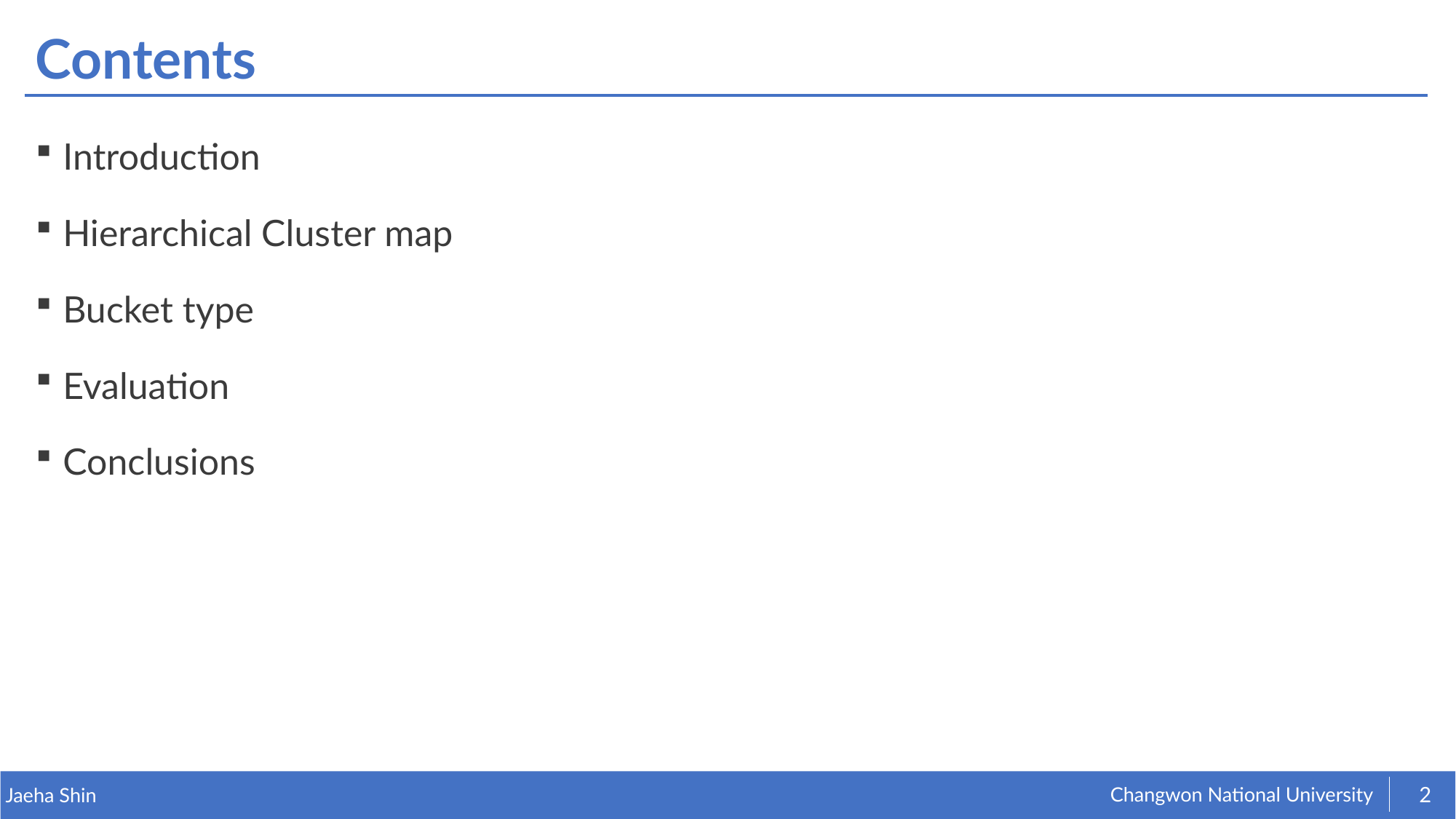

# Contents
Introduction
Hierarchical Cluster map
Bucket type
Evaluation
Conclusions
2